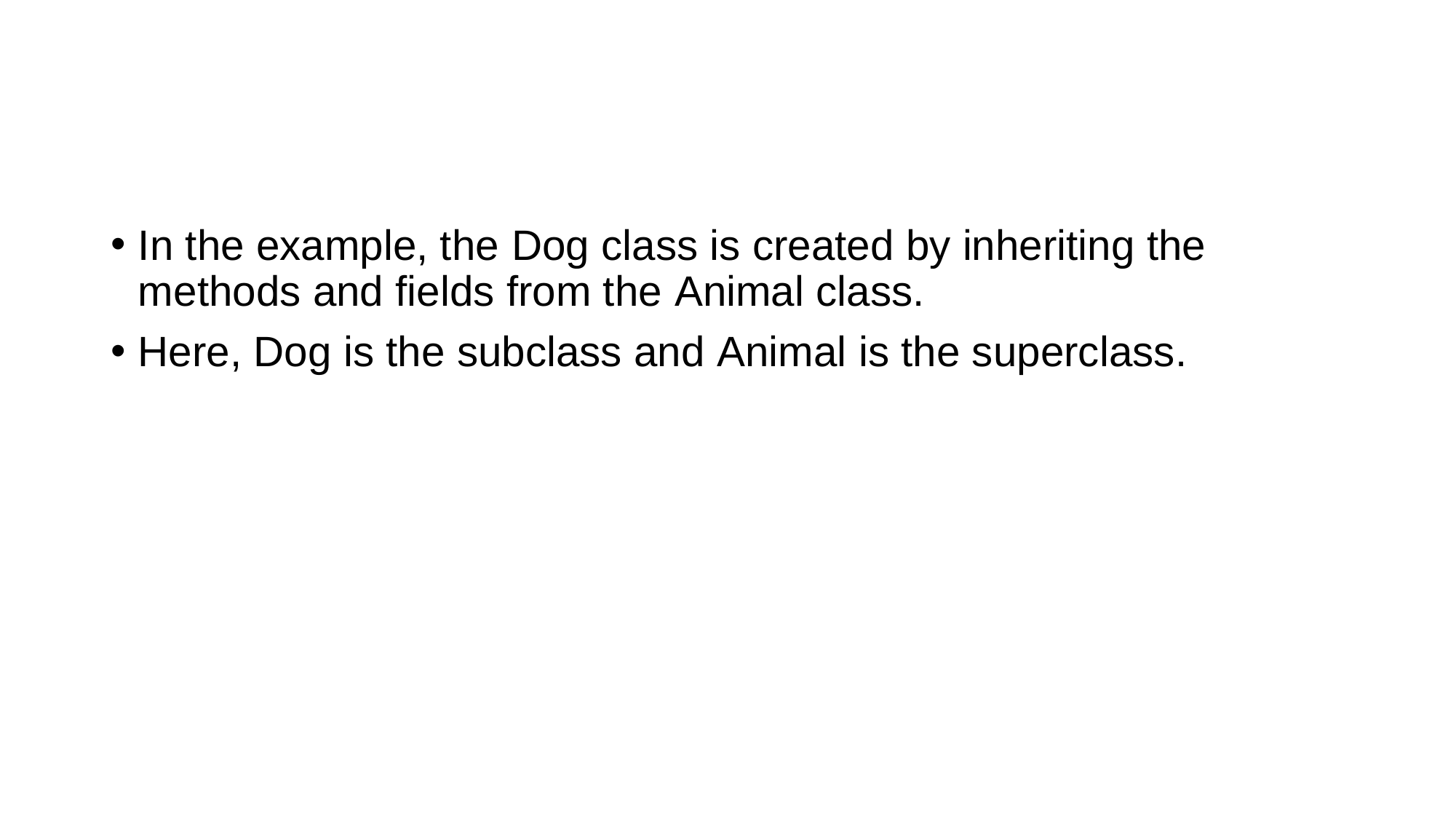

#
In the example, the Dog class is created by inheriting the methods and fields from the Animal class.
Here, Dog is the subclass and Animal is the superclass.